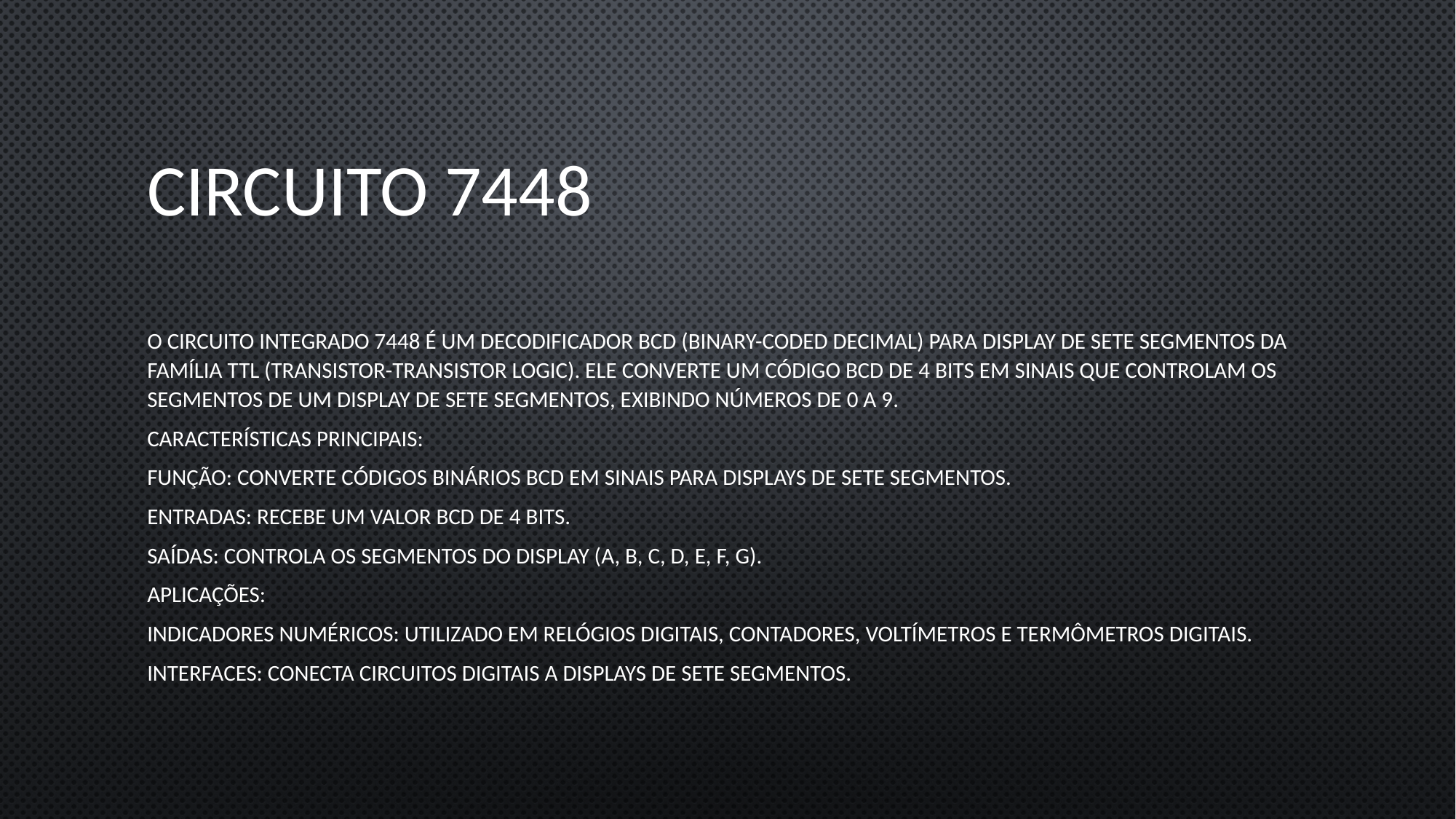

# Circuito 7448
O circuito integrado 7448 é um decodificador BCD (Binary-Coded Decimal) para display de sete segmentos da família TTL (Transistor-Transistor Logic). Ele converte um código BCD de 4 bits em sinais que controlam os segmentos de um display de sete segmentos, exibindo números de 0 a 9.
Características Principais:
Função: Converte códigos binários BCD em sinais para displays de sete segmentos.
Entradas: Recebe um valor BCD de 4 bits.
Saídas: Controla os segmentos do display (a, b, c, d, e, f, g).
Aplicações:
Indicadores Numéricos: Utilizado em relógios digitais, contadores, voltímetros e termômetros digitais.
Interfaces: Conecta circuitos digitais a displays de sete segmentos.